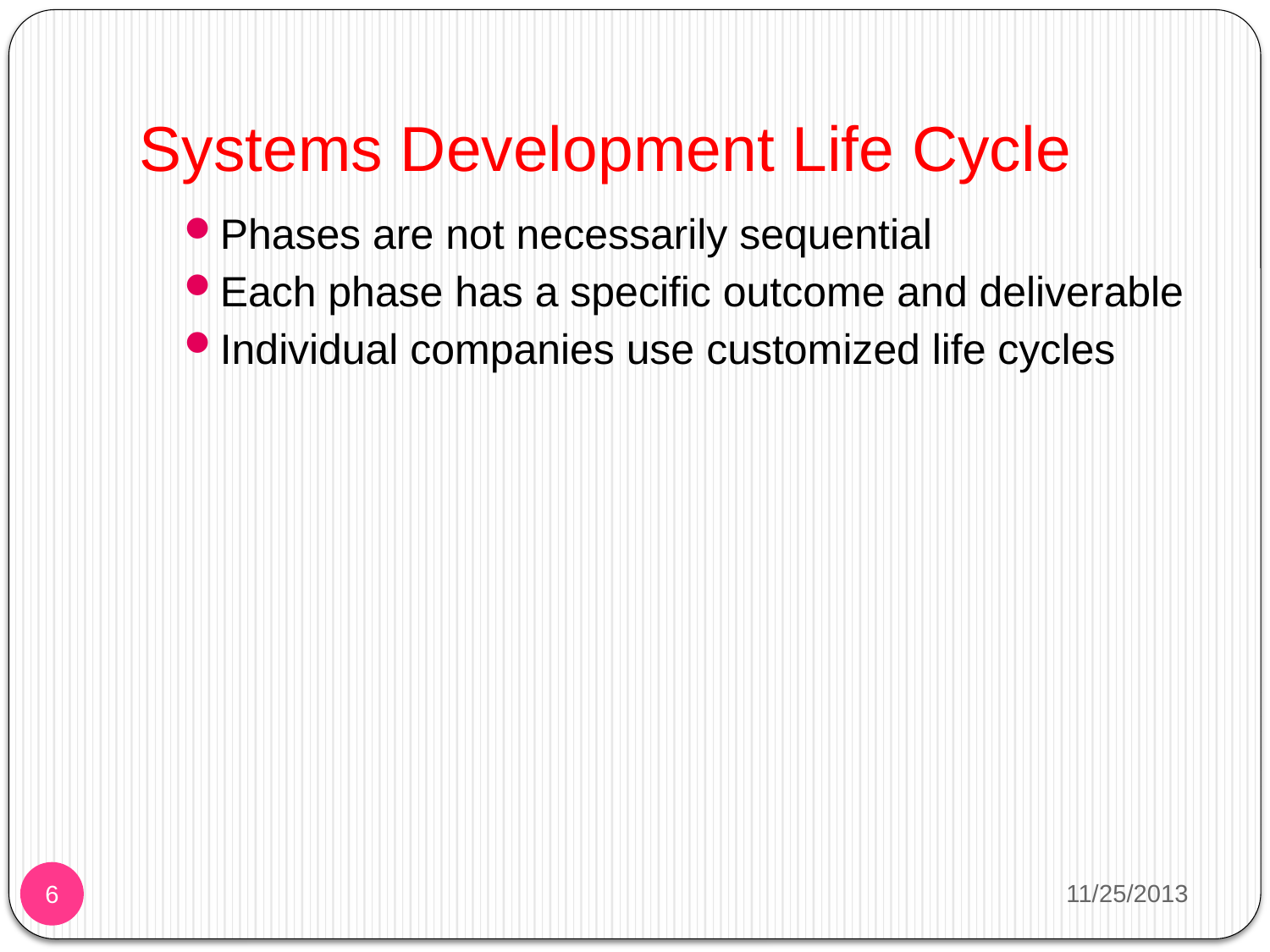

# Systems Development Life Cycle
Phases are not necessarily sequential
Each phase has a specific outcome and deliverable
Individual companies use customized life cycles

11/25/2013
6